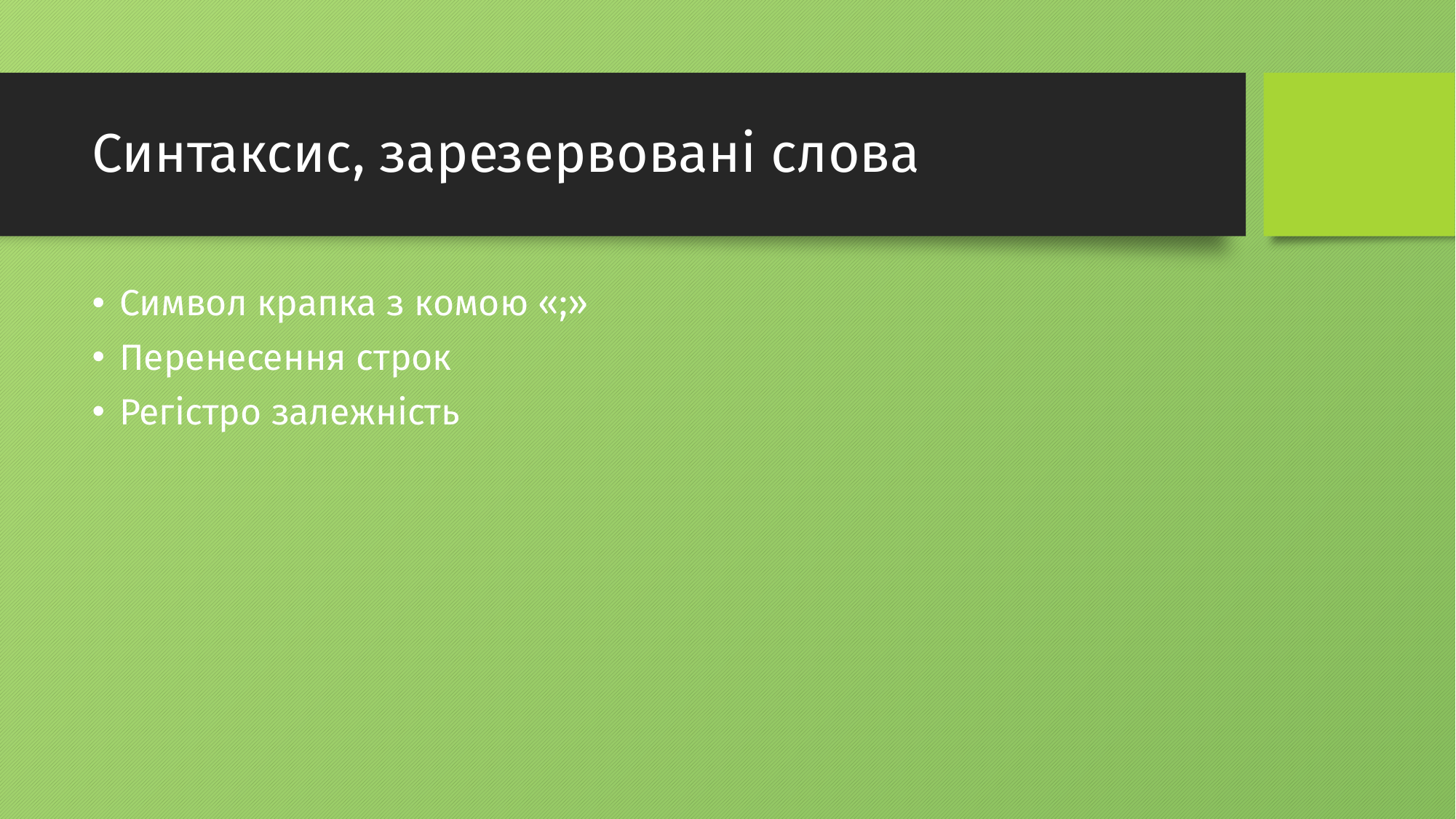

# Синтаксис, зарезервовані слова
Символ крапка з комою «;»
Перенесення строк
Регістро залежність